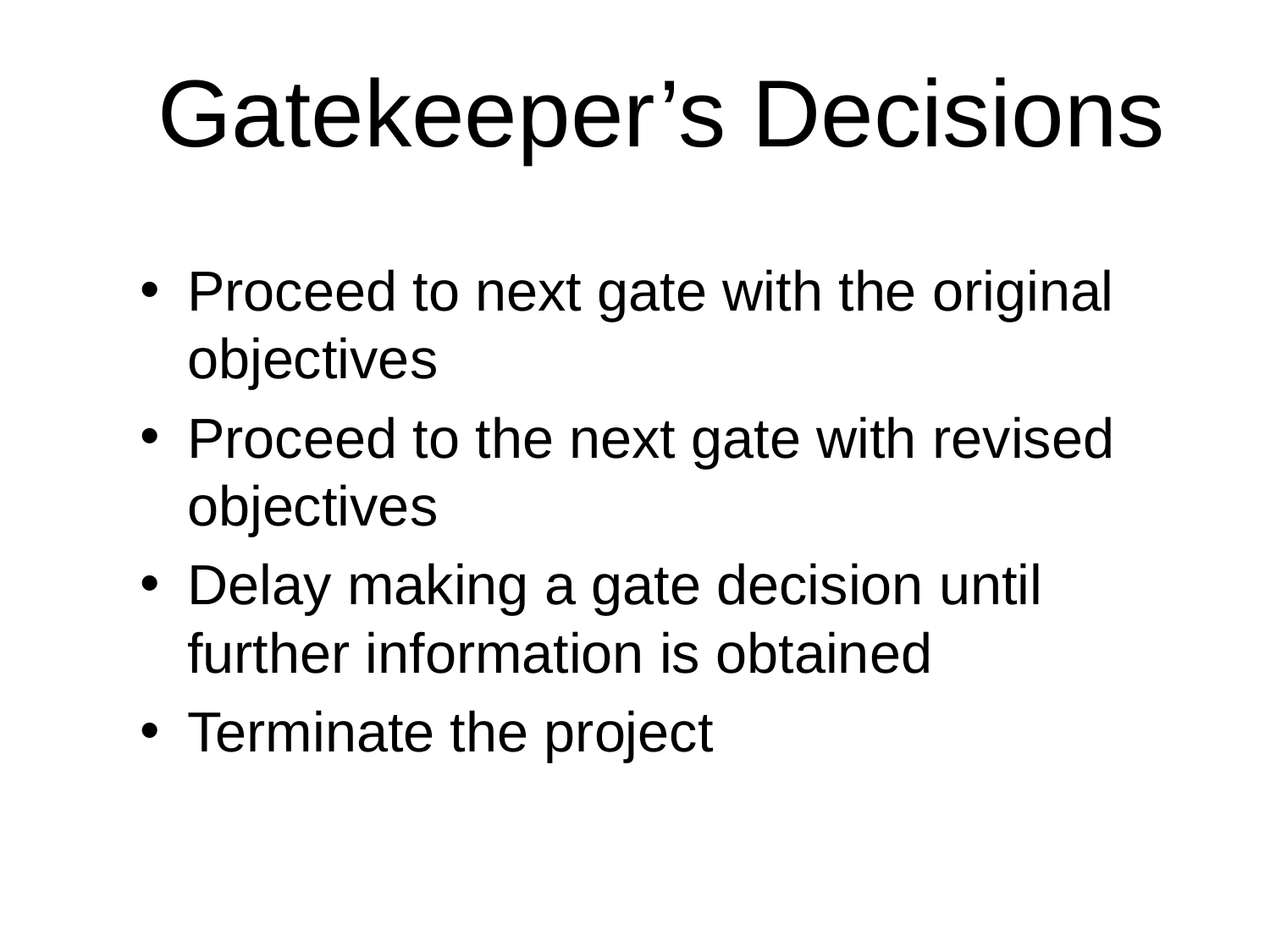

# Gatekeeper’s Decisions
Proceed to next gate with the original objectives
Proceed to the next gate with revised objectives
Delay making a gate decision until further information is obtained
Terminate the project